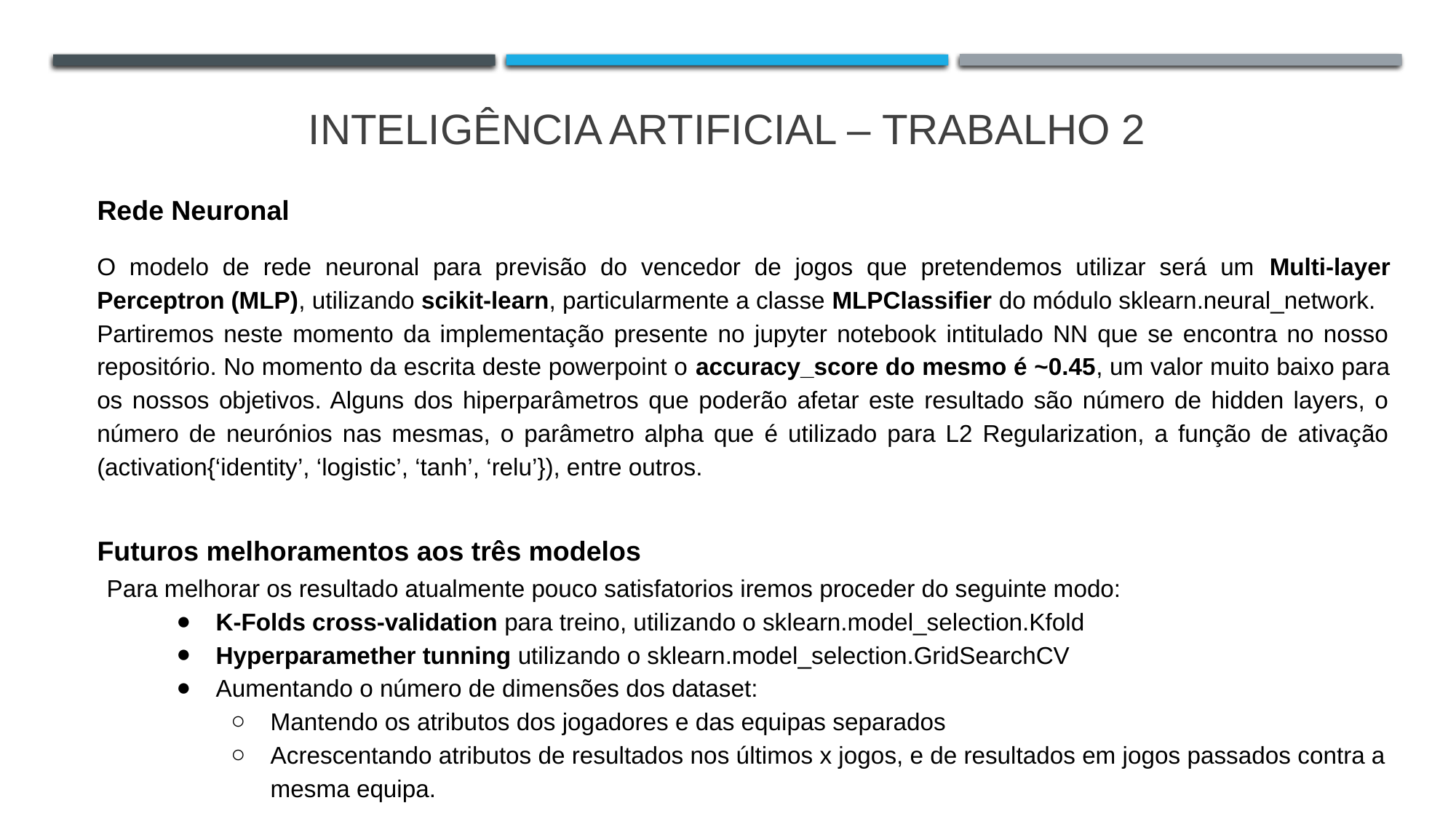

INTELIGÊNCIA ARTIFICIAL – TRABALHO 2
Rede Neuronal
O modelo de rede neuronal para previsão do vencedor de jogos que pretendemos utilizar será um Multi-layer Perceptron (MLP), utilizando scikit-learn, particularmente a classe MLPClassifier do módulo sklearn.neural_network.
Partiremos neste momento da implementação presente no jupyter notebook intitulado NN que se encontra no nosso repositório. No momento da escrita deste powerpoint o accuracy_score do mesmo é ~0.45, um valor muito baixo para os nossos objetivos. Alguns dos hiperparâmetros que poderão afetar este resultado são número de hidden layers, o número de neurónios nas mesmas, o parâmetro alpha que é utilizado para L2 Regularization, a função de ativação (activation{‘identity’, ‘logistic’, ‘tanh’, ‘relu’}), entre outros.
Futuros melhoramentos aos três modelos
Para melhorar os resultado atualmente pouco satisfatorios iremos proceder do seguinte modo:
K-Folds cross-validation para treino, utilizando o sklearn.model_selection.Kfold
Hyperparamether tunning utilizando o sklearn.model_selection.GridSearchCV
Aumentando o número de dimensões dos dataset:
Mantendo os atributos dos jogadores e das equipas separados
Acrescentando atributos de resultados nos últimos x jogos, e de resultados em jogos passados contra a   mesma equipa.